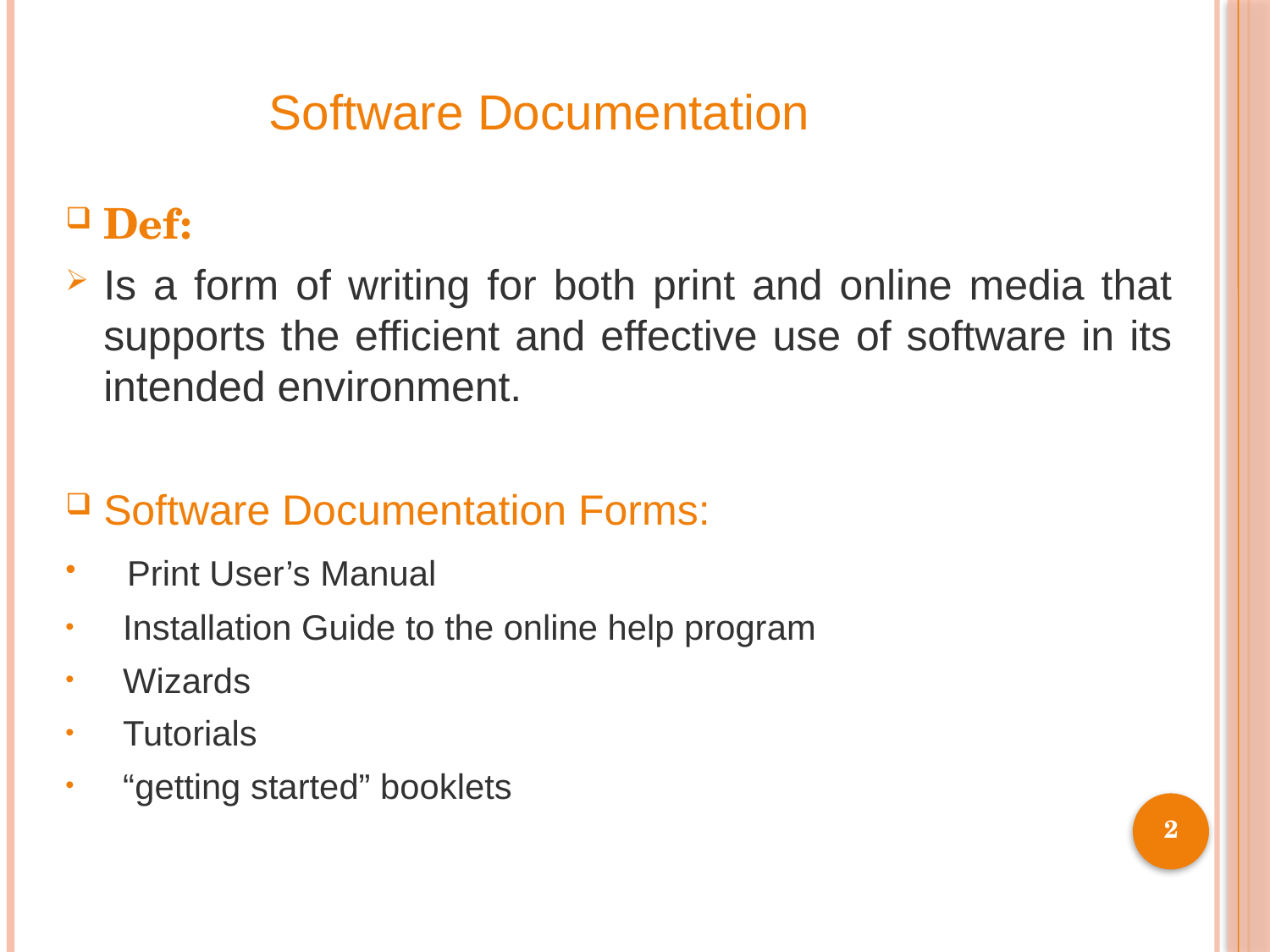

Software Documentation

Def:
Is a form of writing for both print and online media that supports the efficient and effective use of software in its intended environment.

Software Documentation Forms:
  Print User’s Manual
  Installation Guide to the online help program
  Wizards
  Tutorials
  “getting started” booklets
2